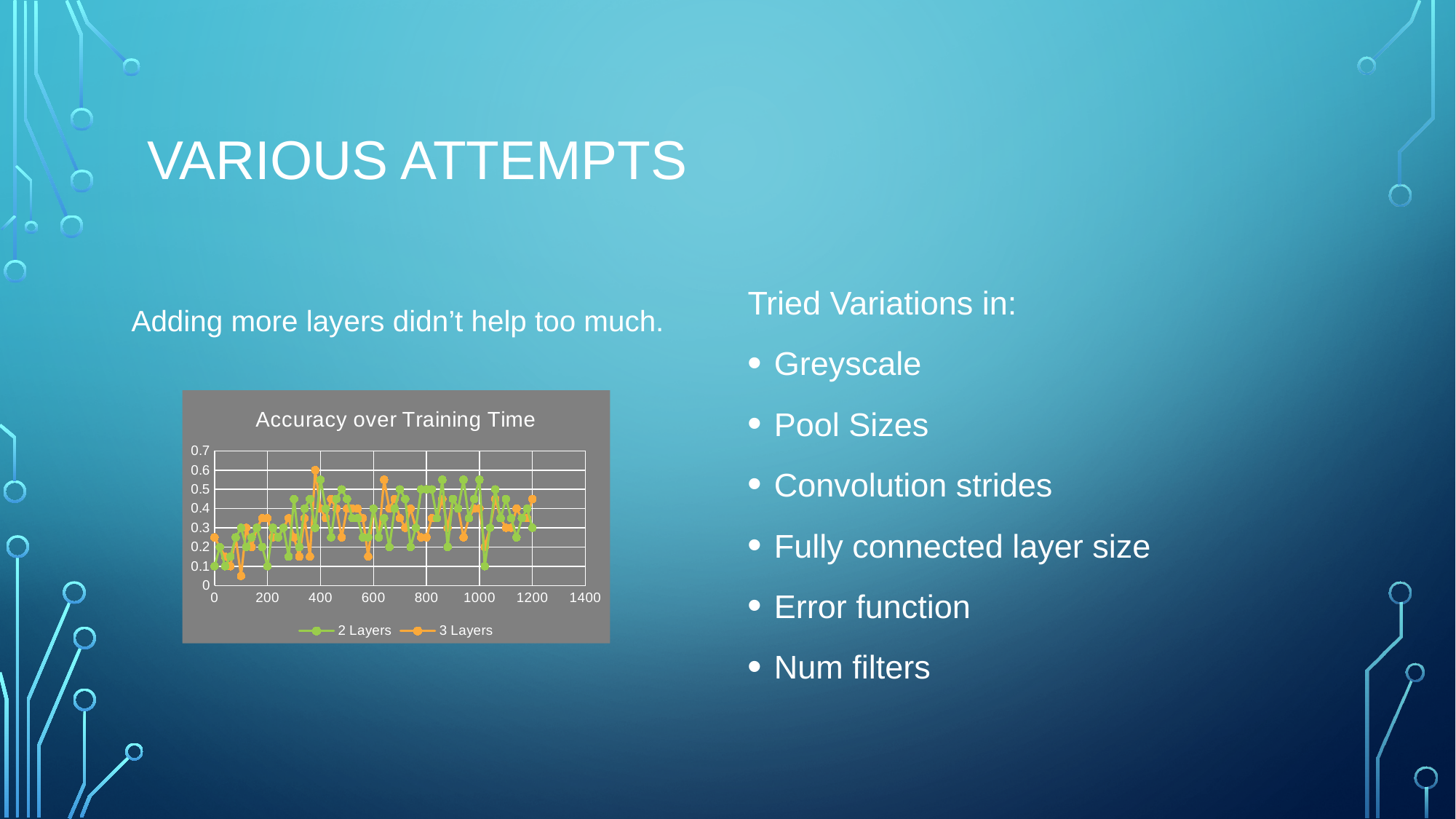

# Various Attempts
Tried Variations in:
Greyscale
Pool Sizes
Convolution strides
Fully connected layer size
Error function
Num filters

Adding more layers didn’t help too much.

### Chart: Accuracy over Training Time

| Category | 2 Layers | 3 Layers |
|---|---|---|